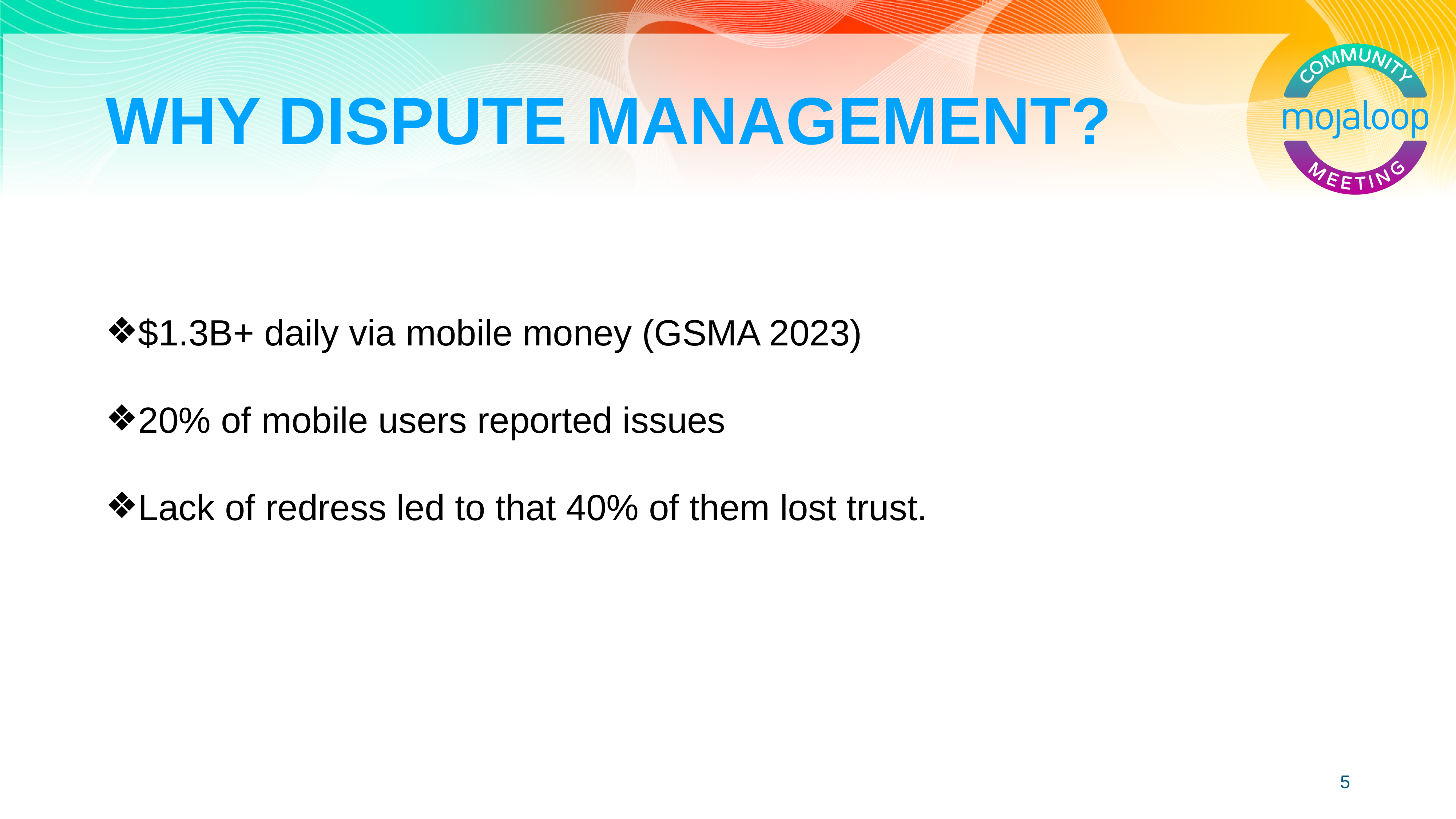

# WHY DISPUTE MANAGEMENT?
$1.3B+ daily via mobile money (GSMA 2023)
20% of mobile users reported issues
Lack of redress led to that 40% of them lost trust.
5